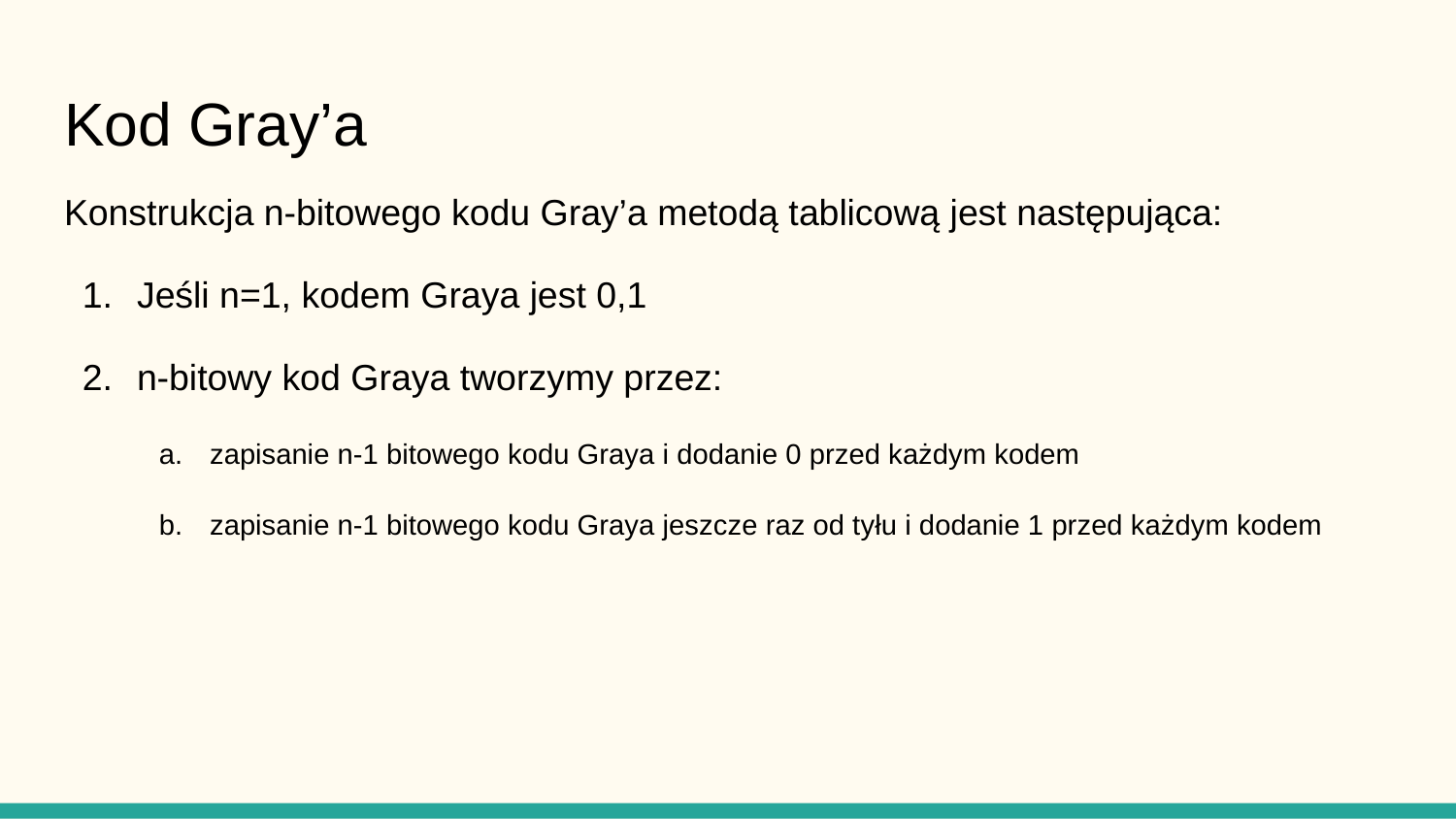

# Kod Gray’a
Konstrukcja n-bitowego kodu Gray’a metodą tablicową jest następująca:
Jeśli n=1, kodem Graya jest 0,1
n-bitowy kod Graya tworzymy przez:
zapisanie n-1 bitowego kodu Graya i dodanie 0 przed każdym kodem
zapisanie n-1 bitowego kodu Graya jeszcze raz od tyłu i dodanie 1 przed każdym kodem